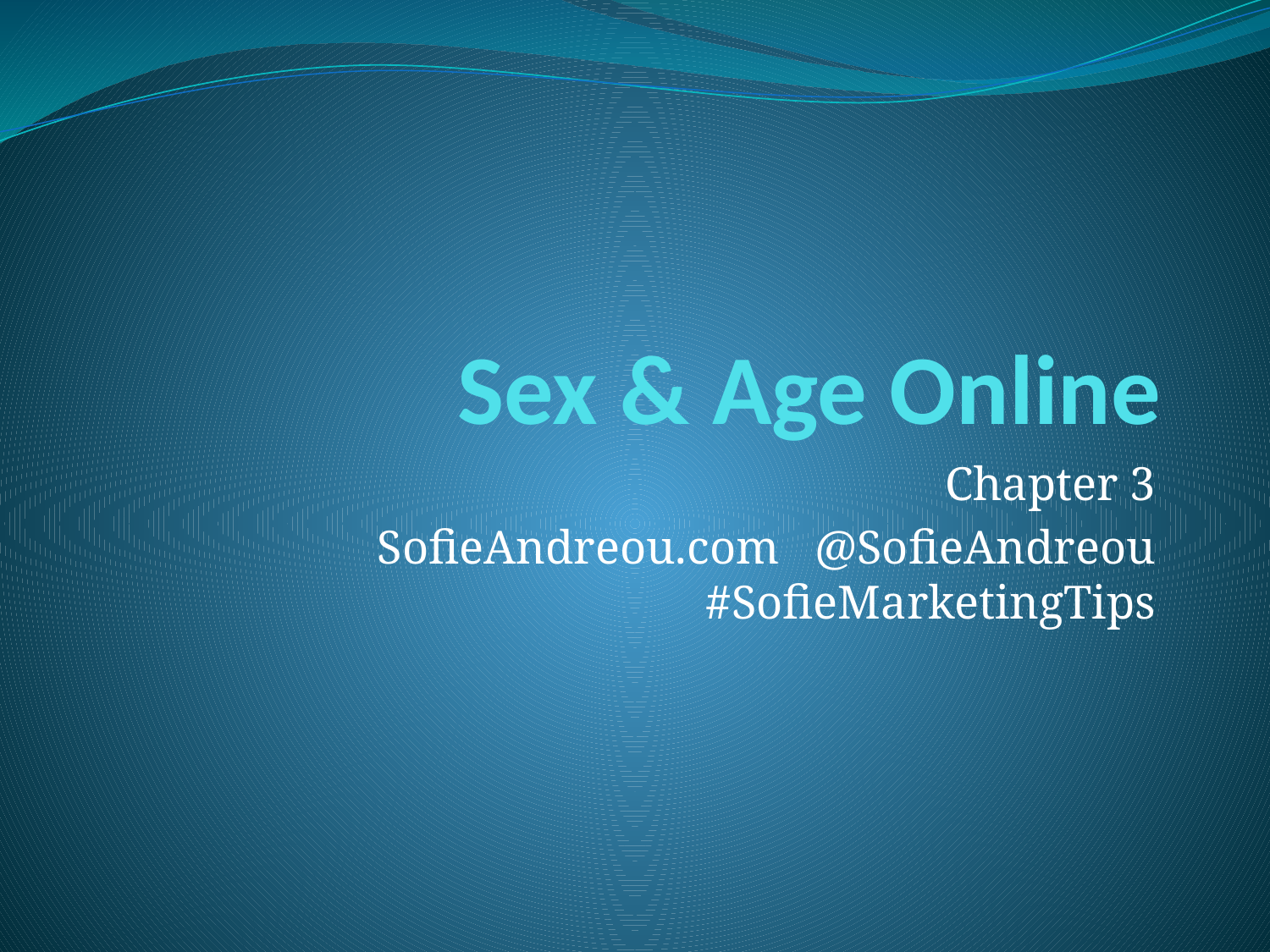

# Sex & Age Online
Chapter 3
SofieAndreou.com   @SofieAndreou #SofieMarketingTips